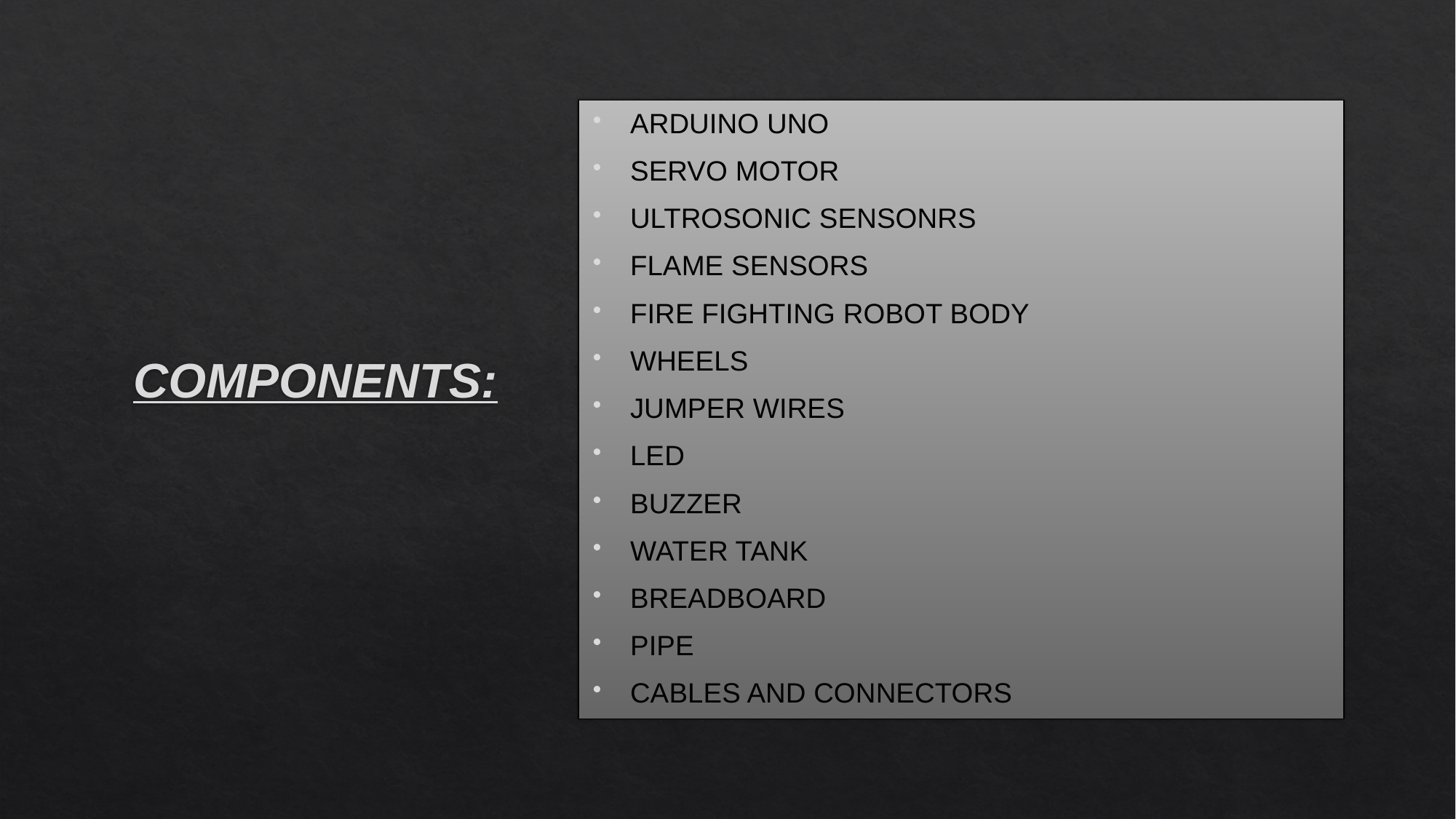

ARDUINO UNO
SERVO MOTOR
ULTROSONIC SENSONRS
FLAME SENSORS
FIRE FIGHTING ROBOT BODY
WHEELS
JUMPER WIRES
LED
BUZZER
WATER TANK
BREADBOARD
PIPE
CABLES AND CONNECTORS
# COMPONENTS: